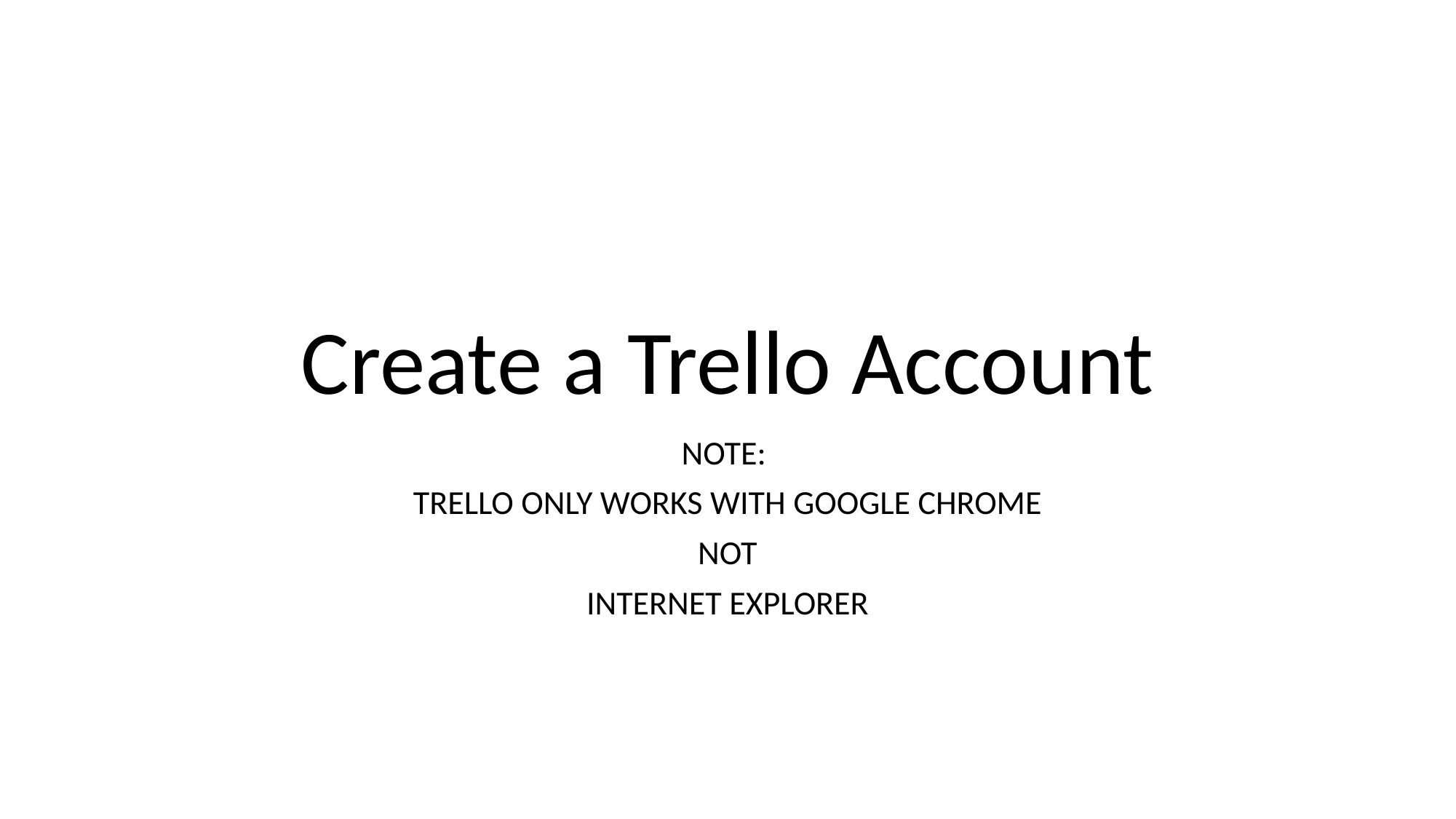

# Create a Trello Account
NOTE:
TRELLO ONLY WORKS WITH GOOGLE CHROME
NOT
INTERNET EXPLORER